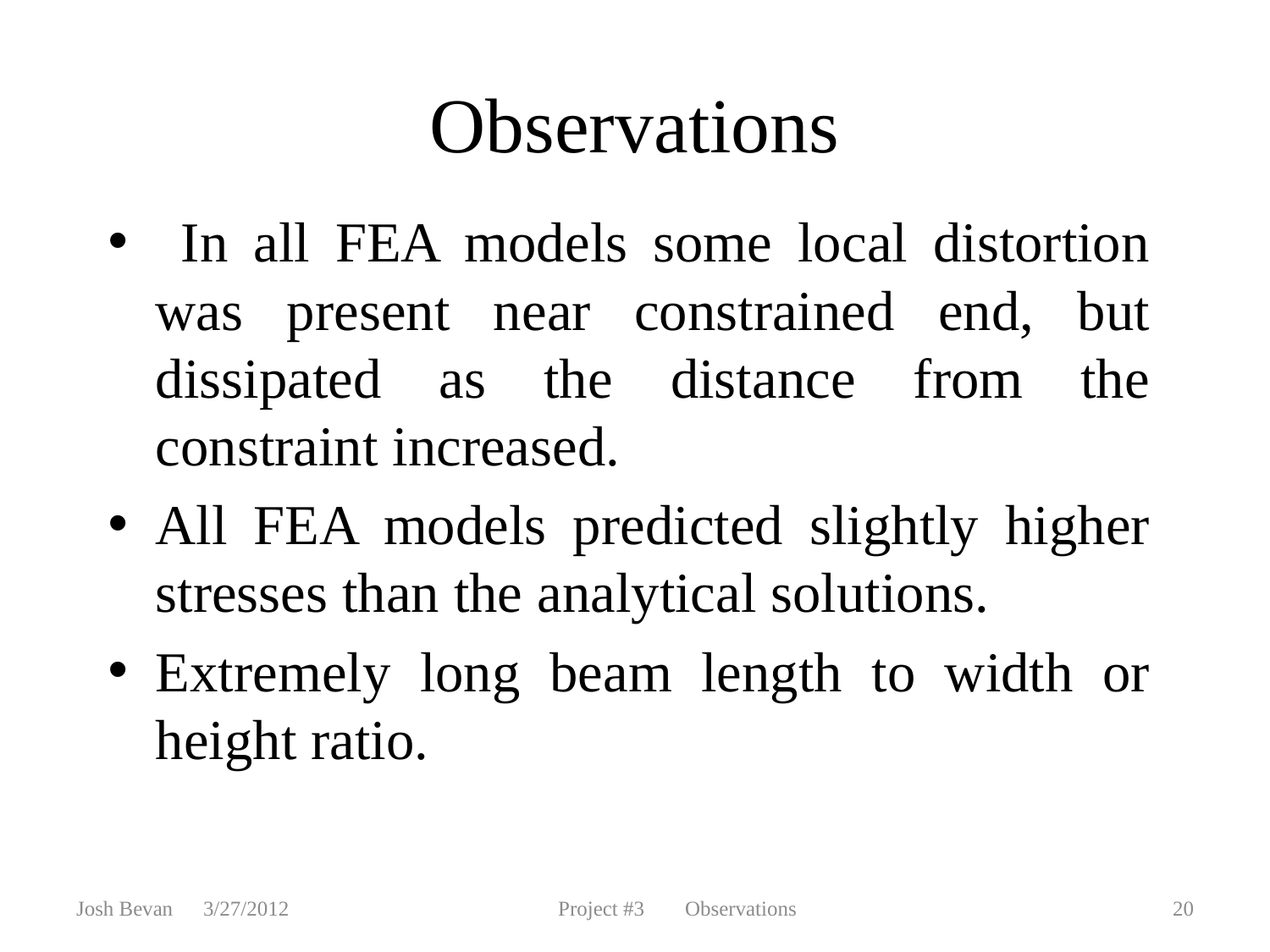

Observations
 In all FEA models some local distortion was present near constrained end, but dissipated as the distance from the constraint increased.
All FEA models predicted slightly higher stresses than the analytical solutions.
Extremely long beam length to width or height ratio.
Josh Bevan	3/27/2012
Project #3	Observations
20